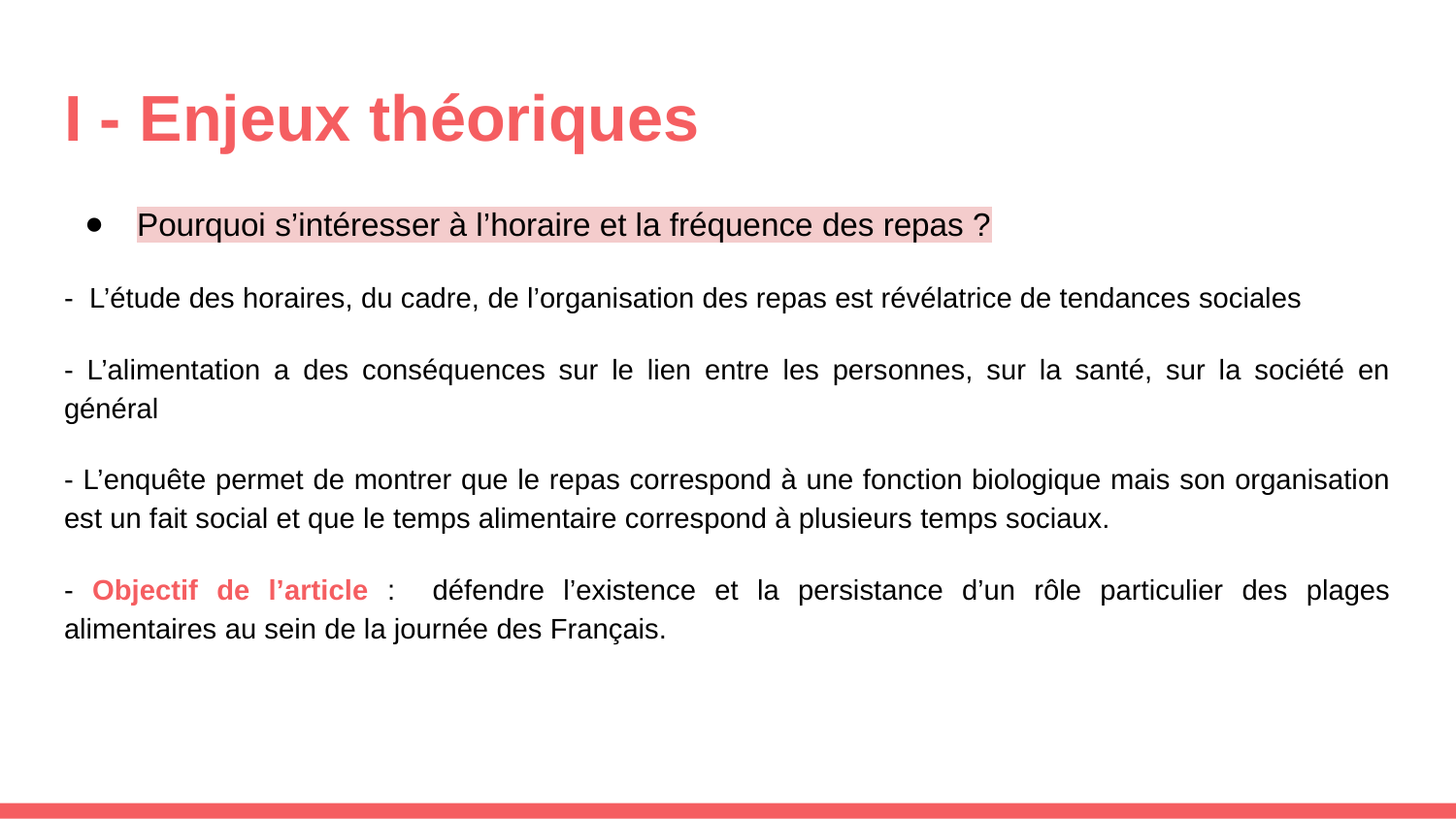

# I - Enjeux théoriques
Pourquoi s’intéresser à l’horaire et la fréquence des repas ?
-  L’étude des horaires, du cadre, de l’organisation des repas est révélatrice de tendances sociales
- L’alimentation a des conséquences sur le lien entre les personnes, sur la santé, sur la société en général
- L’enquête permet de montrer que le repas correspond à une fonction biologique mais son organisation est un fait social et que le temps alimentaire correspond à plusieurs temps sociaux.
- Objectif de l’article :  défendre l’existence et la persistance d’un rôle particulier des plages alimentaires au sein de la journée des Français.